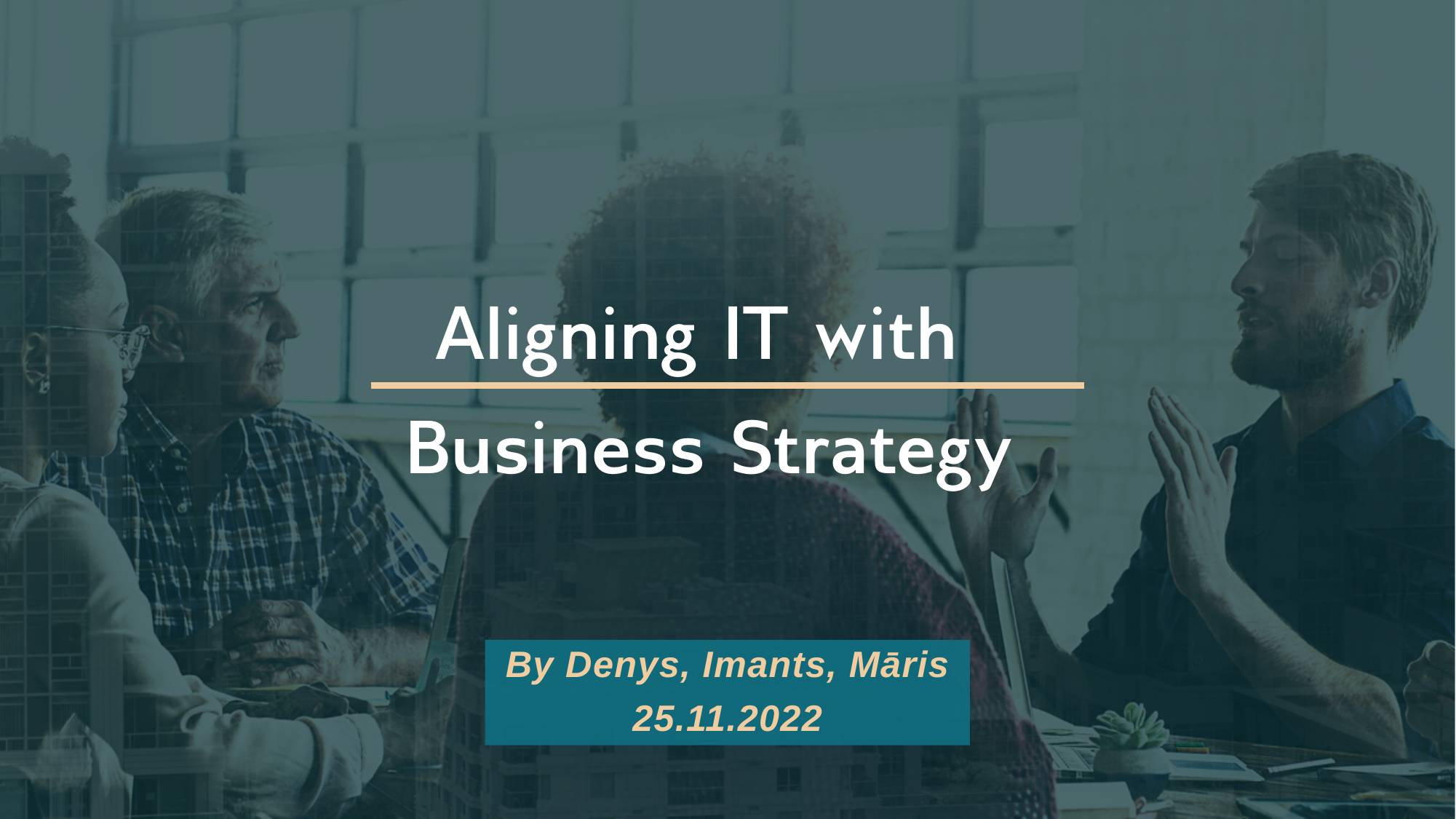

# Aligning IT with Business Strategy

By Denys, Imants, Māris
25.11.2022